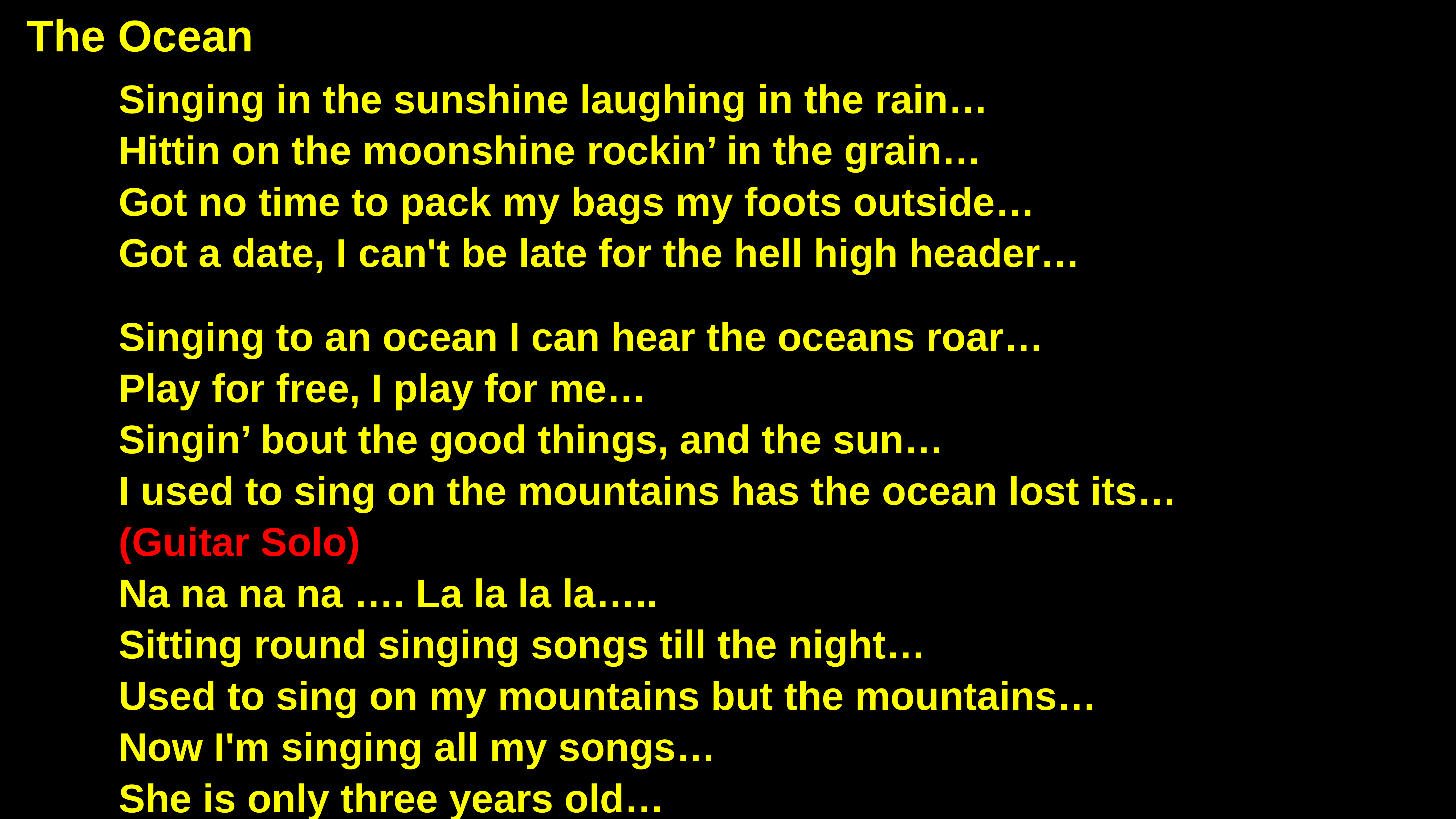

The Ocean
Singing in the sunshine laughing in the rain…
Hittin on the moonshine rockin’ in the grain…
Got no time to pack my bags my foots outside…
Got a date, I can't be late for the hell high header…

Singing to an ocean I can hear the oceans roar…
Play for free, I play for me…
Singin’ bout the good things, and the sun…
I used to sing on the mountains has the ocean lost its…
(Guitar Solo)
Na na na na …. La la la la…..
Sitting round singing songs till the night…
Used to sing on my mountains but the mountains…
Now I'm singing all my songs…
She is only three years old…